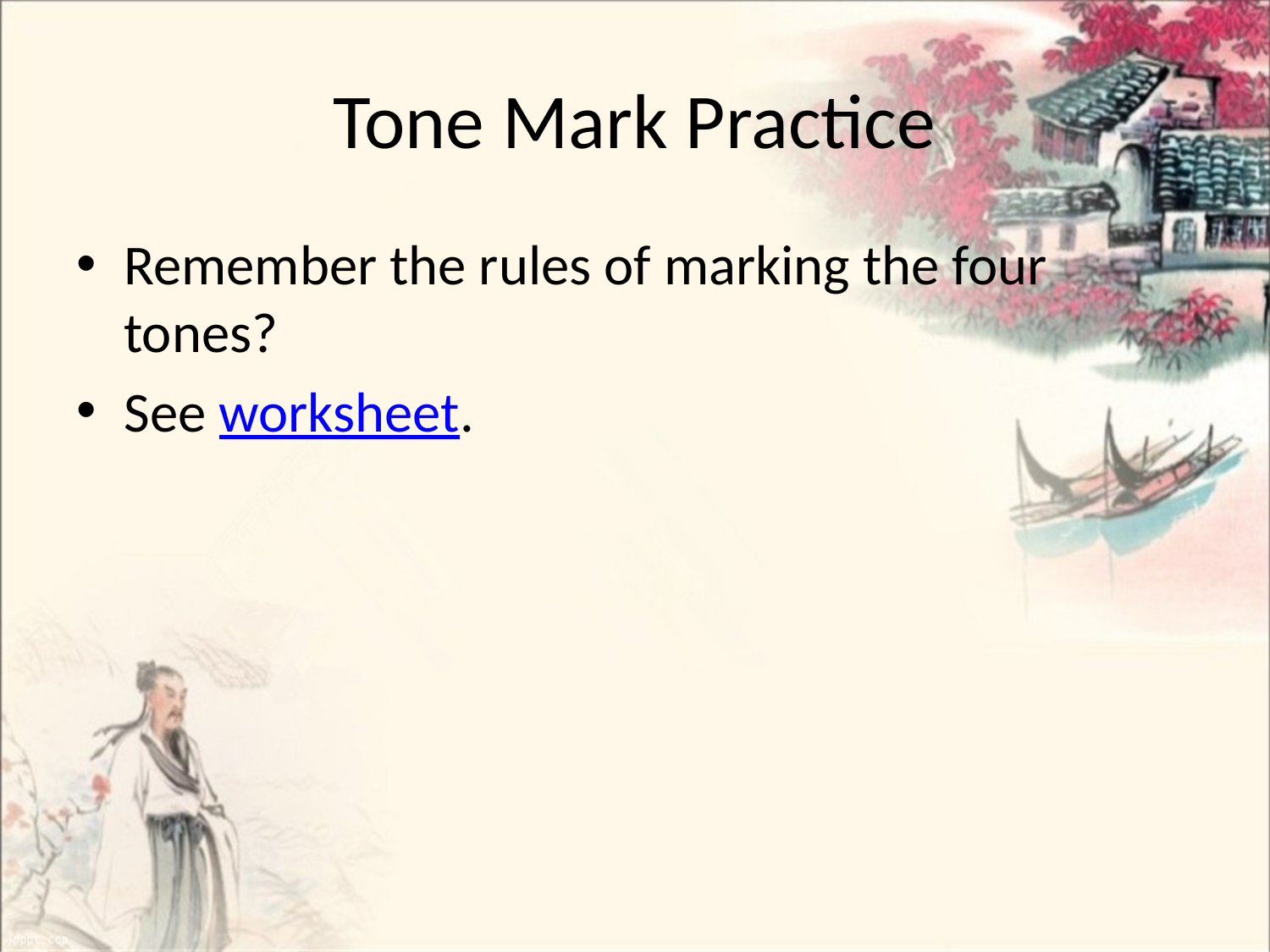

# Tone Mark Practice
Remember the rules of marking the four tones?
See worksheet.